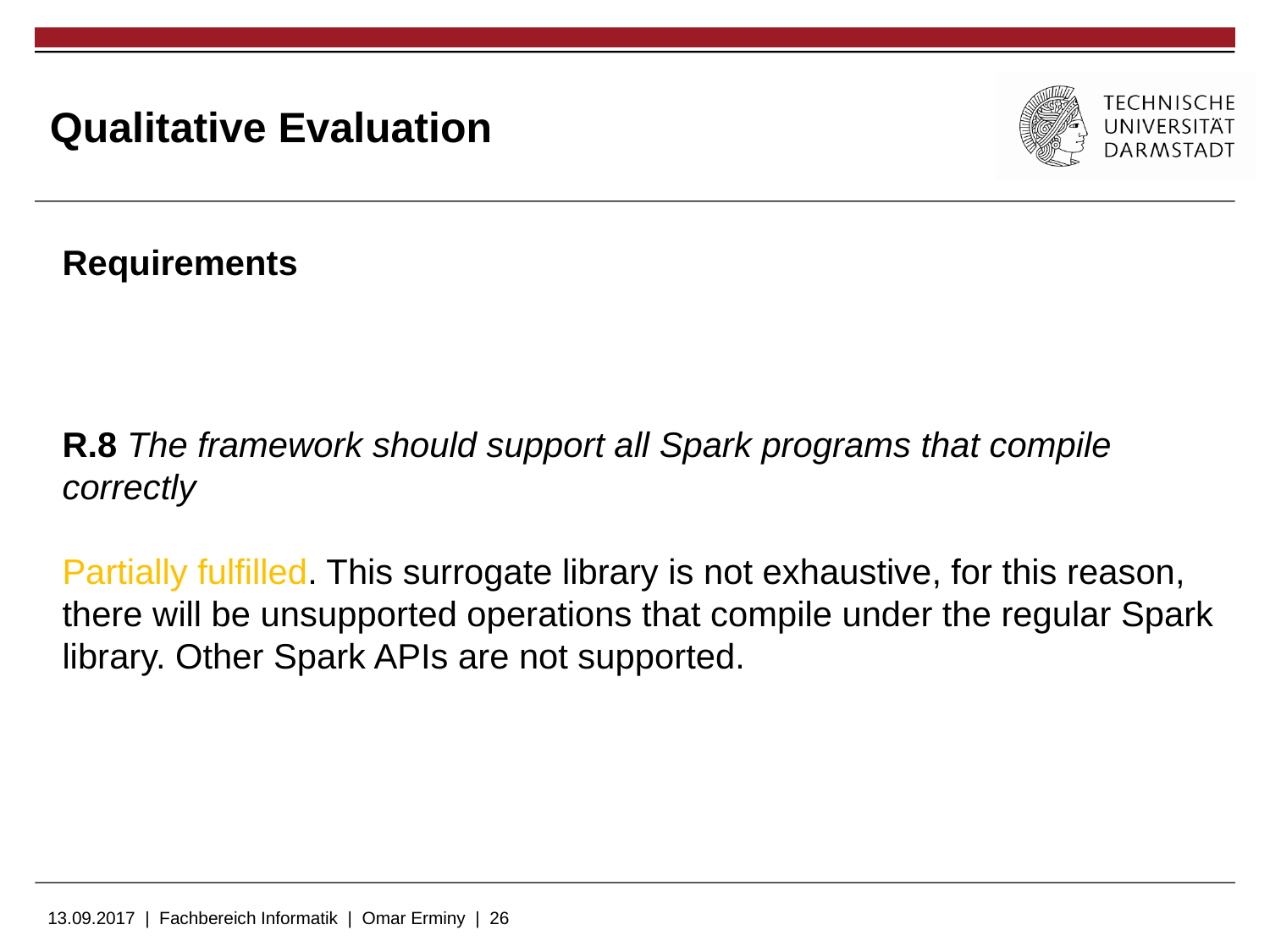

# Qualitative Evaluation
Requirements

R.8 The framework should support all Spark programs that compile correctly
Partially fulfilled. This surrogate library is not exhaustive, for this reason, there will be unsupported operations that compile under the regular Spark library. Other Spark APIs are not supported.